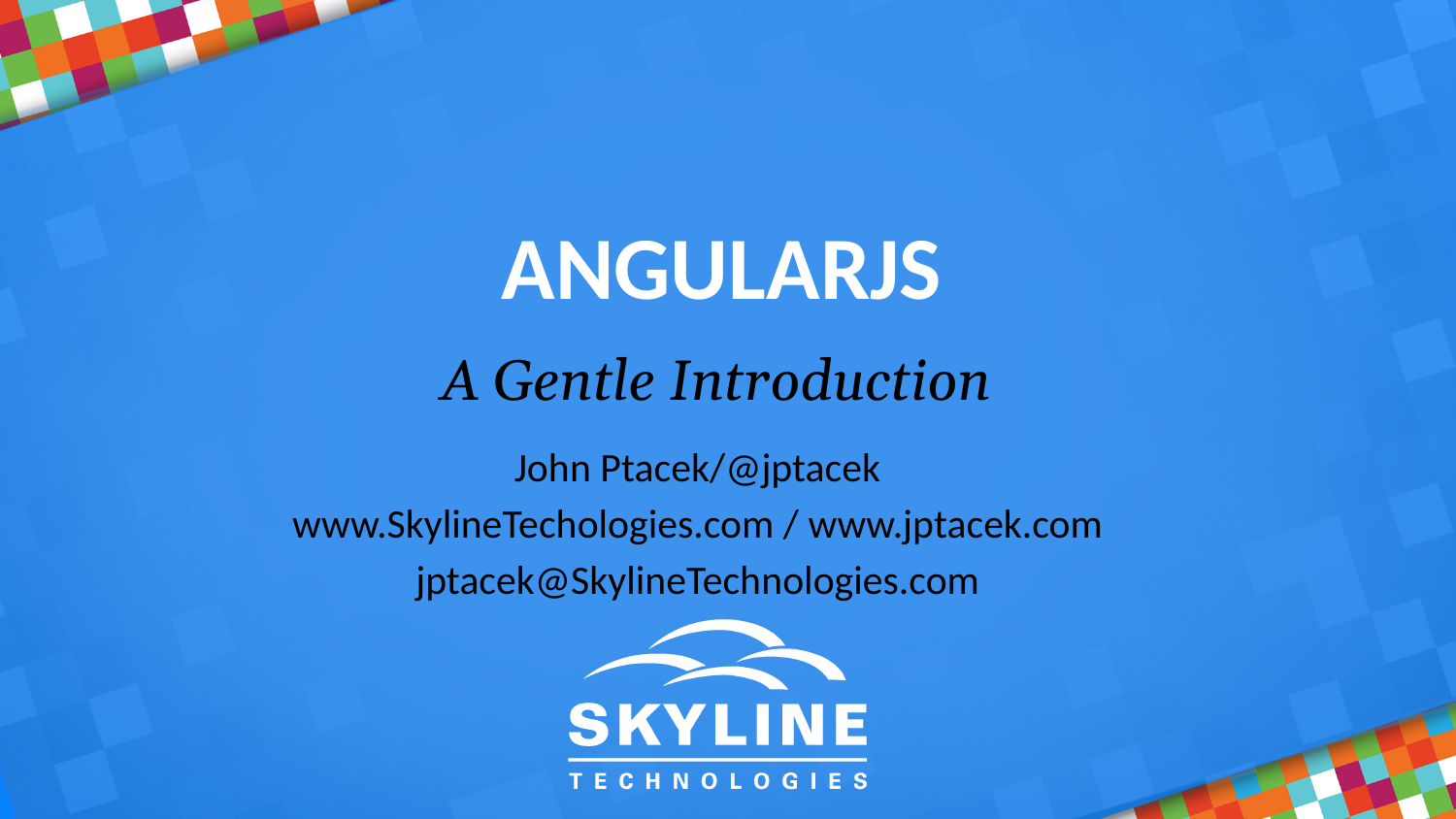

AngularJS
A Gentle Introduction
John Ptacek/@jptacek
www.SkylineTechologies.com / www.jptacek.com
jptacek@SkylineTechnologies.com